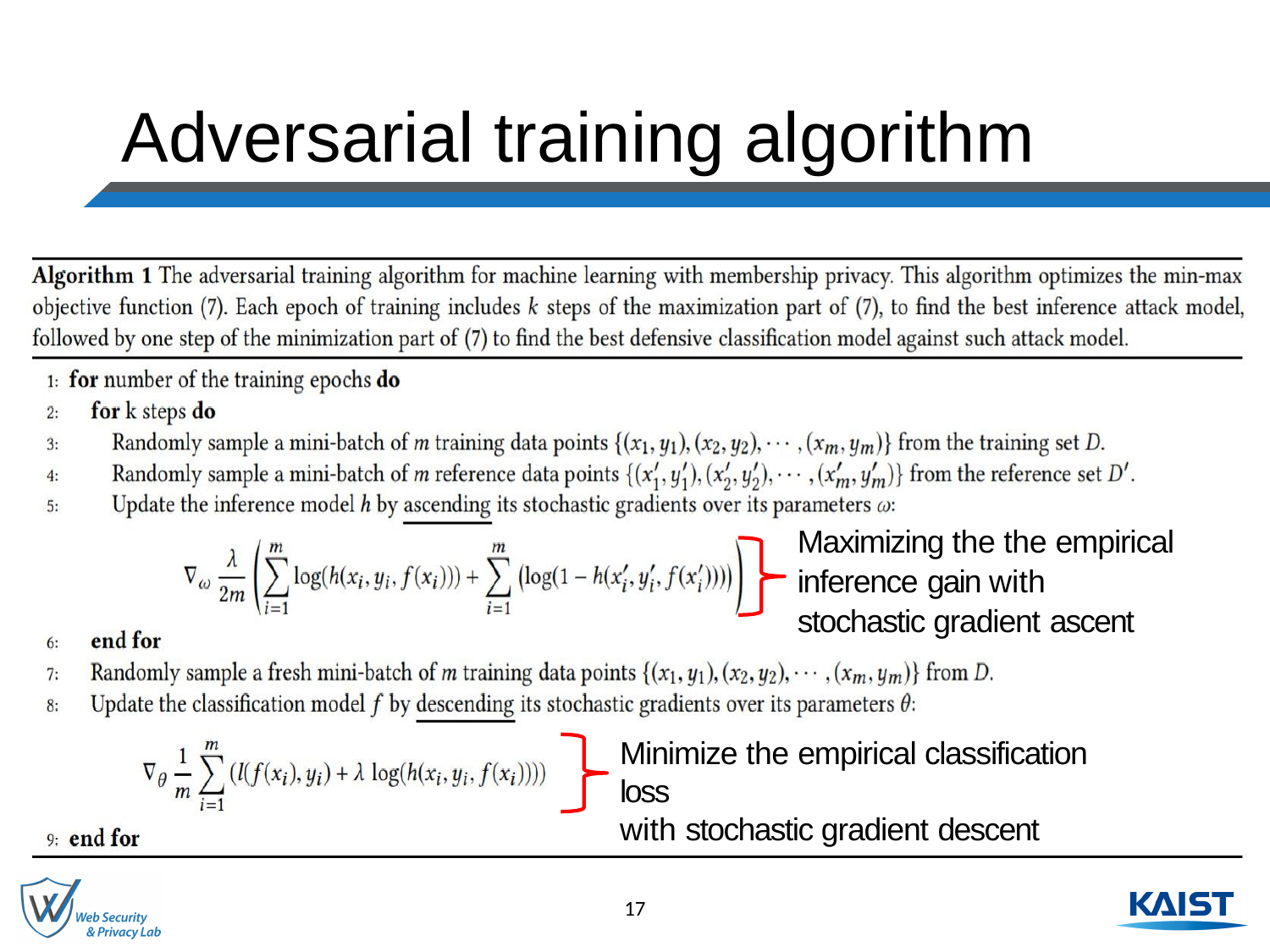

# Adversarial training algorithm

Maximizing the the empirical
inference gain with
stochastic gradient ascent

Minimize the empirical classification loss
with stochastic gradient descent

17